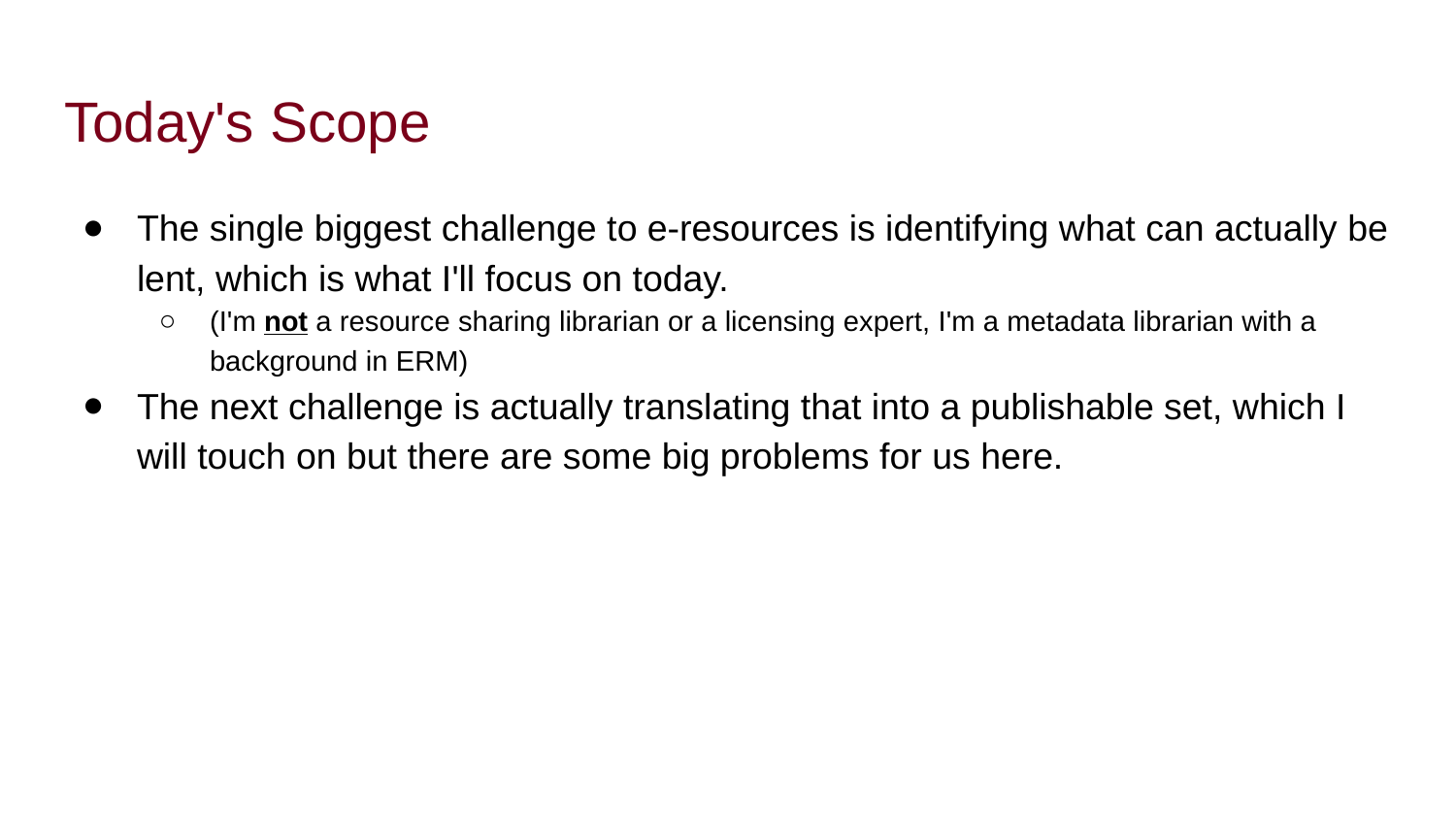

# Today's Scope
The single biggest challenge to e-resources is identifying what can actually be lent, which is what I'll focus on today.
(I'm not a resource sharing librarian or a licensing expert, I'm a metadata librarian with a background in ERM)
The next challenge is actually translating that into a publishable set, which I will touch on but there are some big problems for us here.